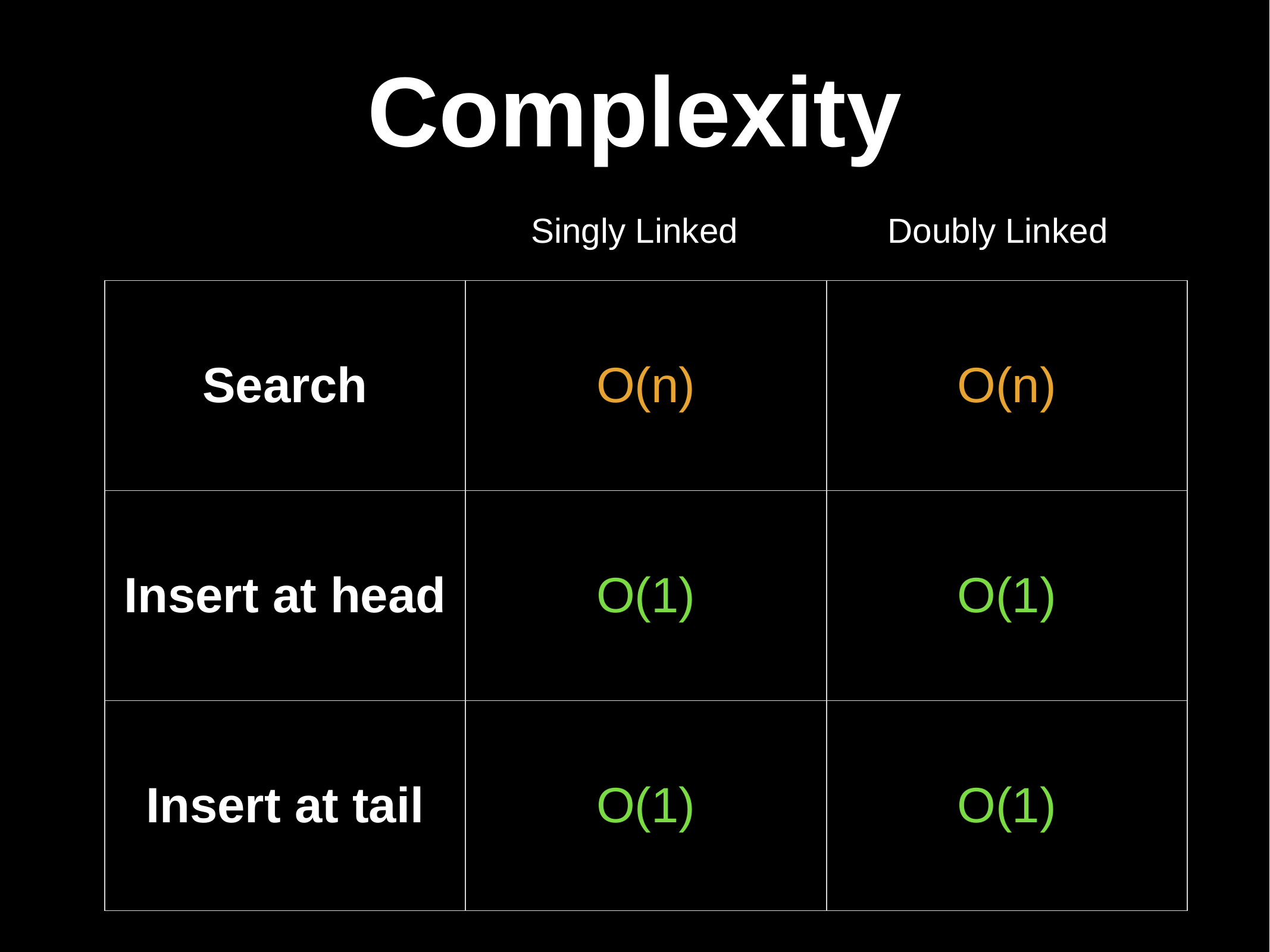

# Complexity
Singly Linked
Doubly Linked
| Search | O(n) | O(n) |
| --- | --- | --- |
| Insert at head | O(1) | O(1) |
| Insert at tail | O(1) | O(1) |